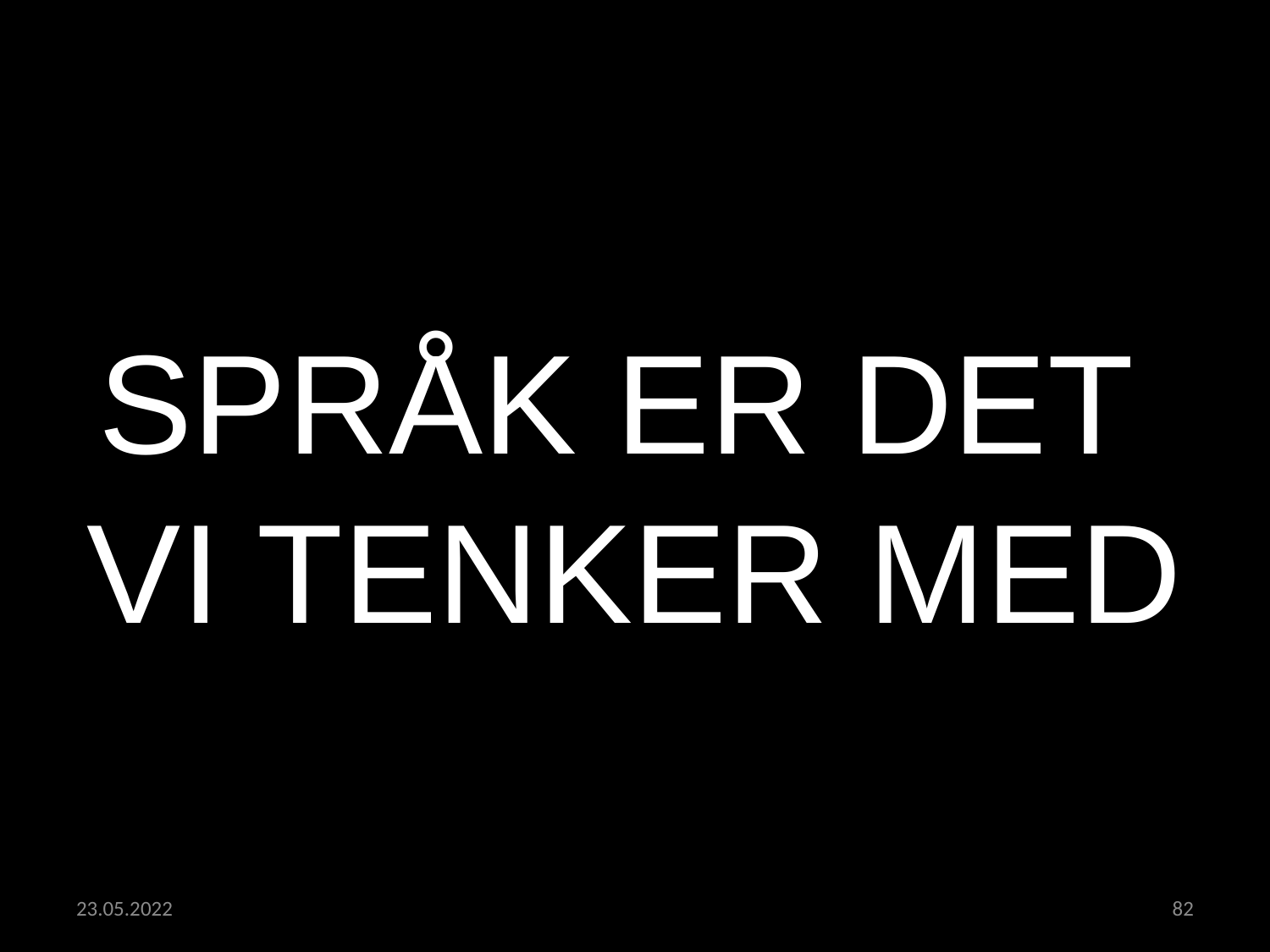

SPRÅK ER DET
VI TENKER MED
23.05.2022
82